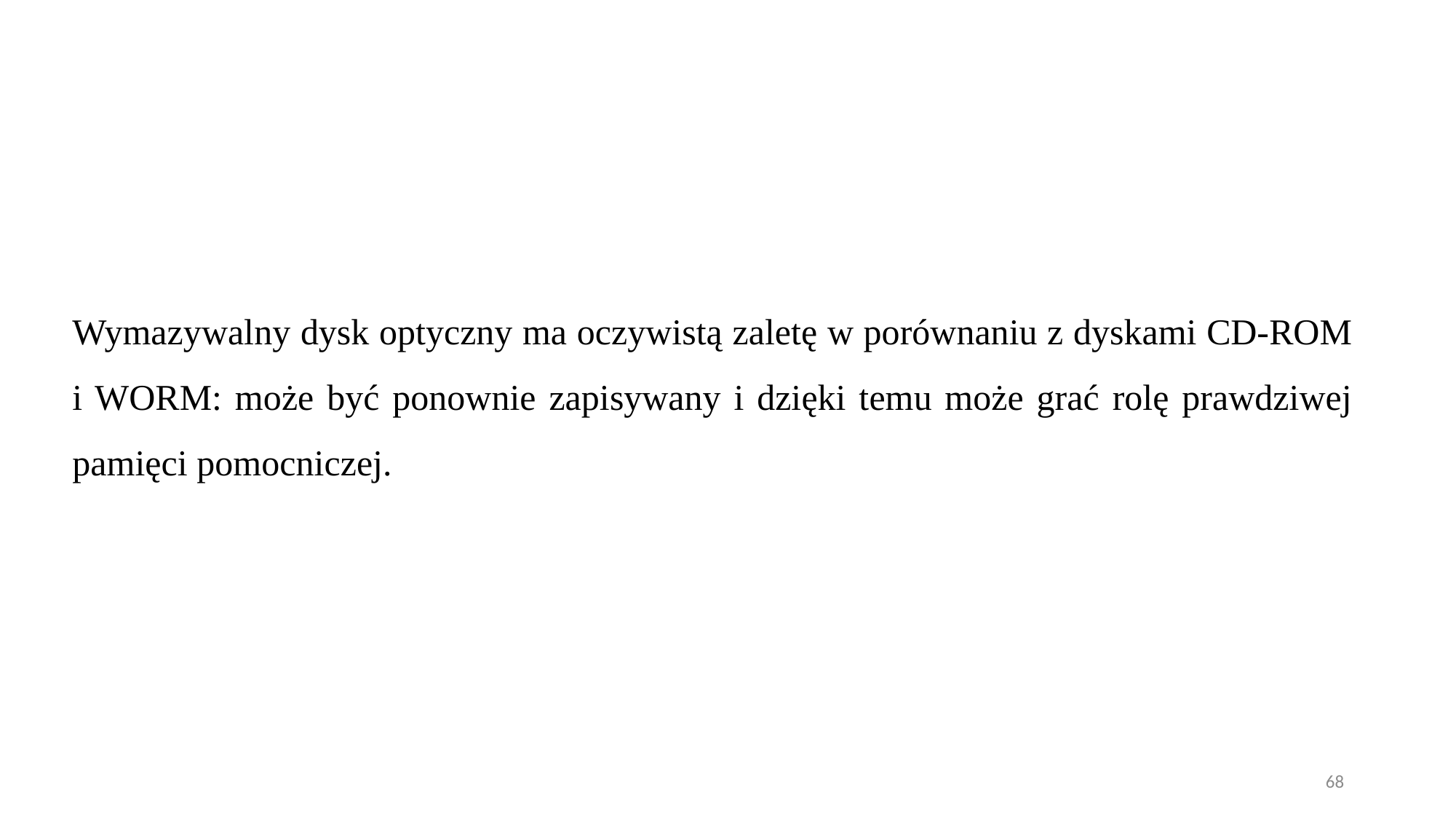

Wymazywalny dysk optyczny ma oczywistą zaletę w porównaniu z dyskami CD-ROM i WORM: może być ponownie zapisywany i dzięki temu może grać rolę prawdziwej pamięci pomocniczej.
68